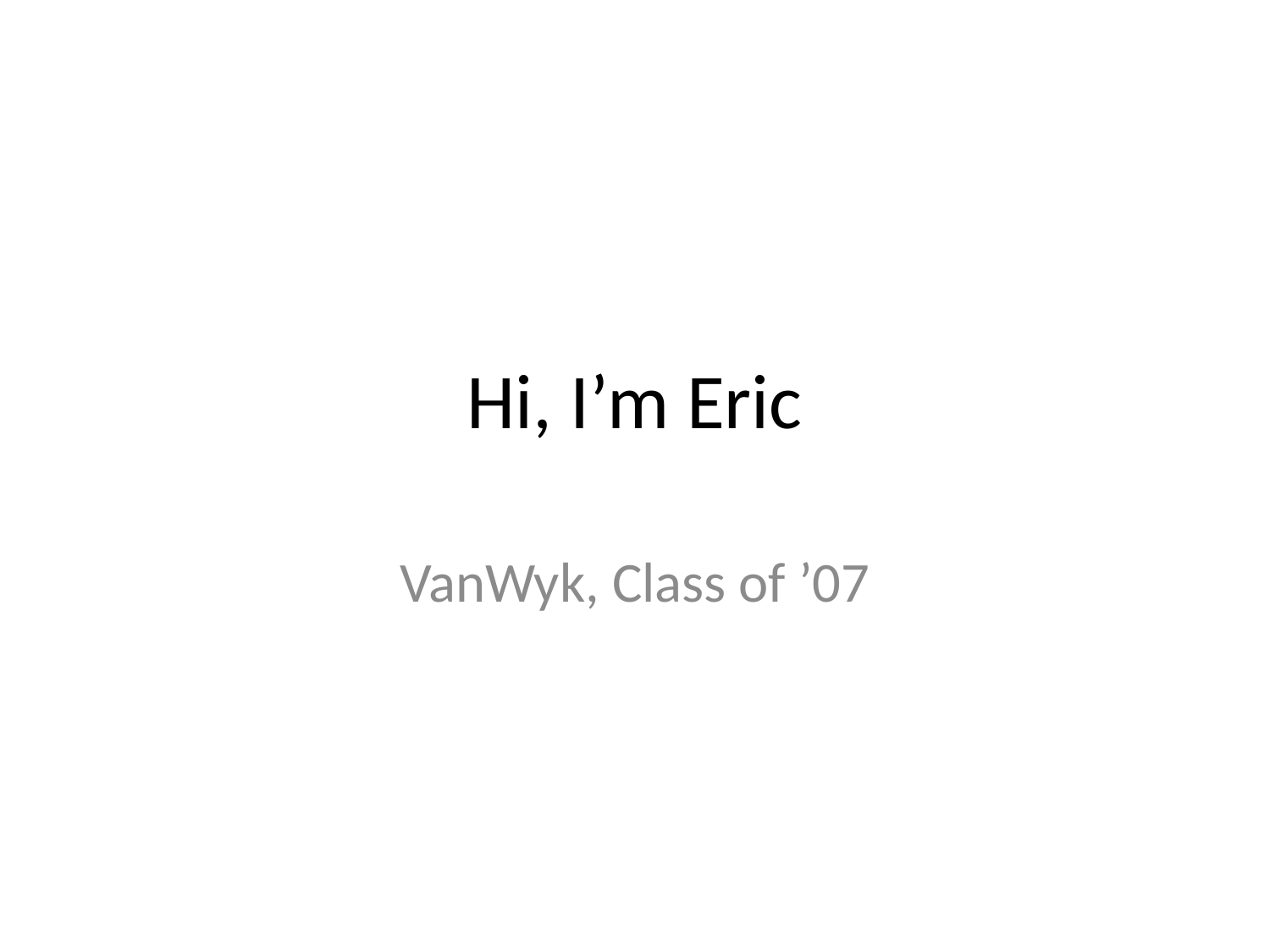

# Hi, I’m Eric
VanWyk, Class of ’07